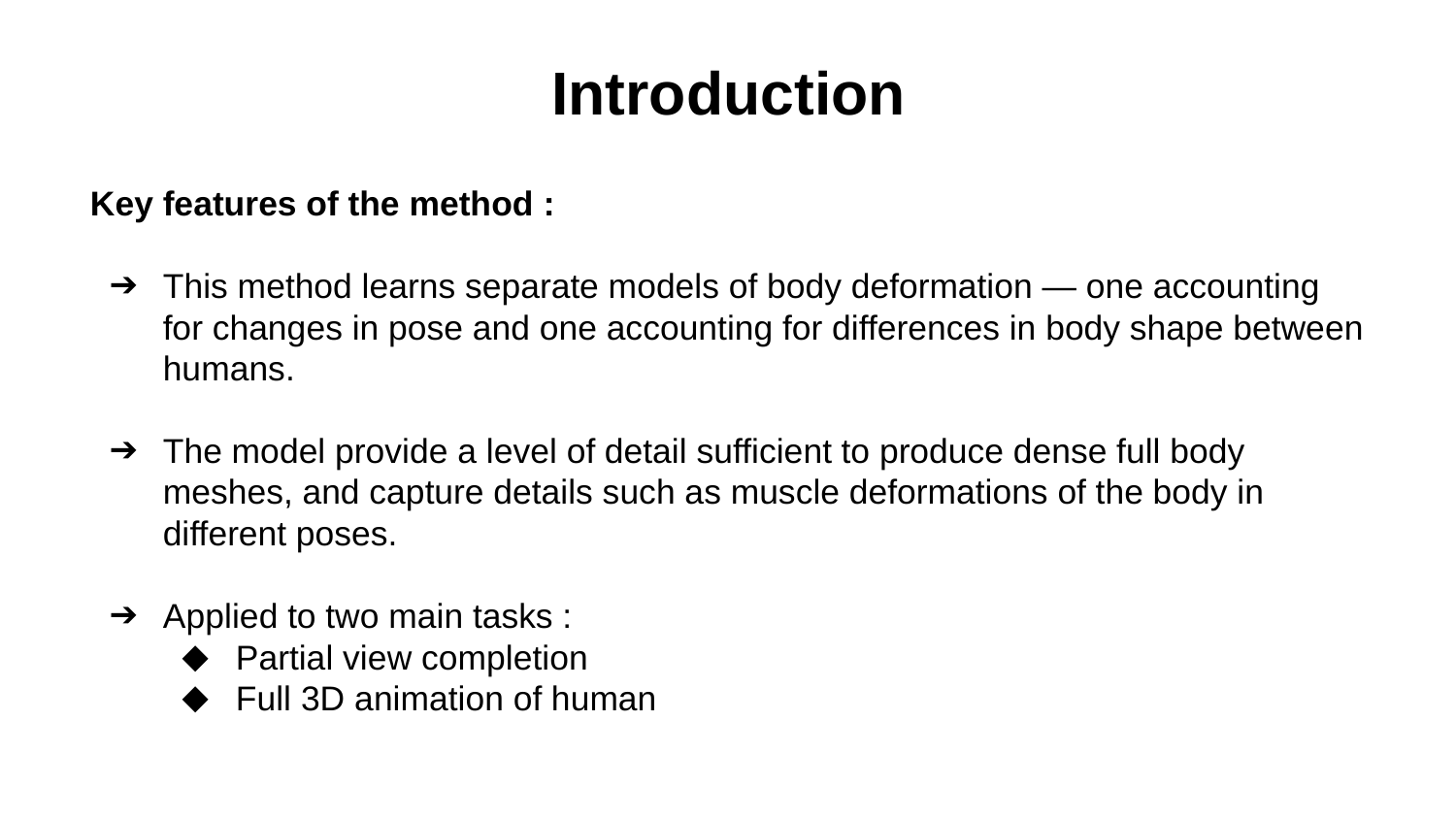

Introduction
Key features of the method :

This method learns separate models of body deformation — one accounting for changes in pose and one accounting for differences in body shape between humans.

The model provide a level of detail sufficient to produce dense full body meshes, and capture details such as muscle deformations of the body in different poses.

Applied to two main tasks :
Partial view completion
Full 3D animation of human